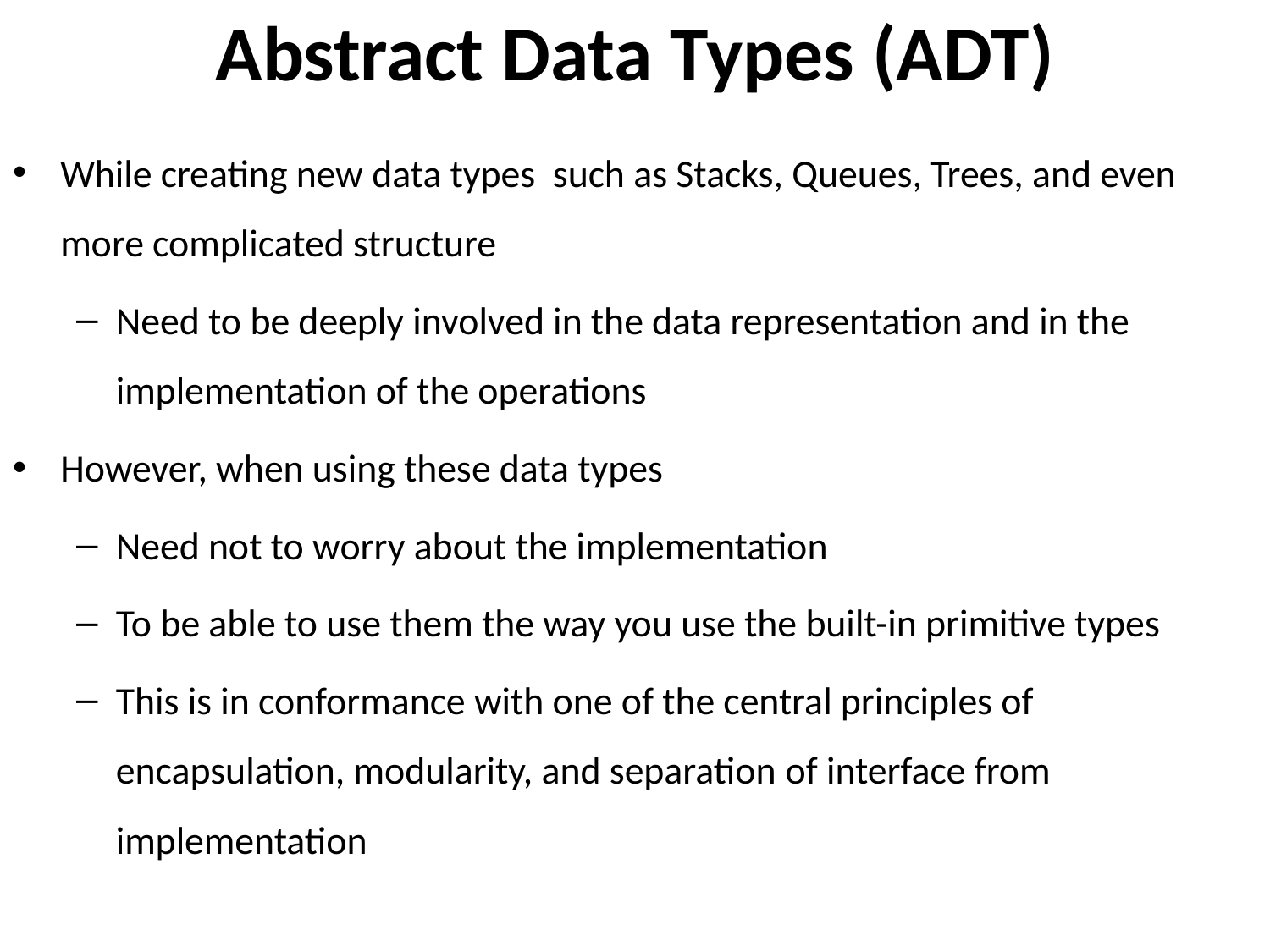

# Abstract Data Types (ADT)
While creating new data types  such as Stacks, Queues, Trees, and even more complicated structure
Need to be deeply involved in the data representation and in the implementation of the operations
However, when using these data types
Need not to worry about the implementation
To be able to use them the way you use the built-in primitive types
This is in conformance with one of the central principles of encapsulation, modularity, and separation of interface from implementation